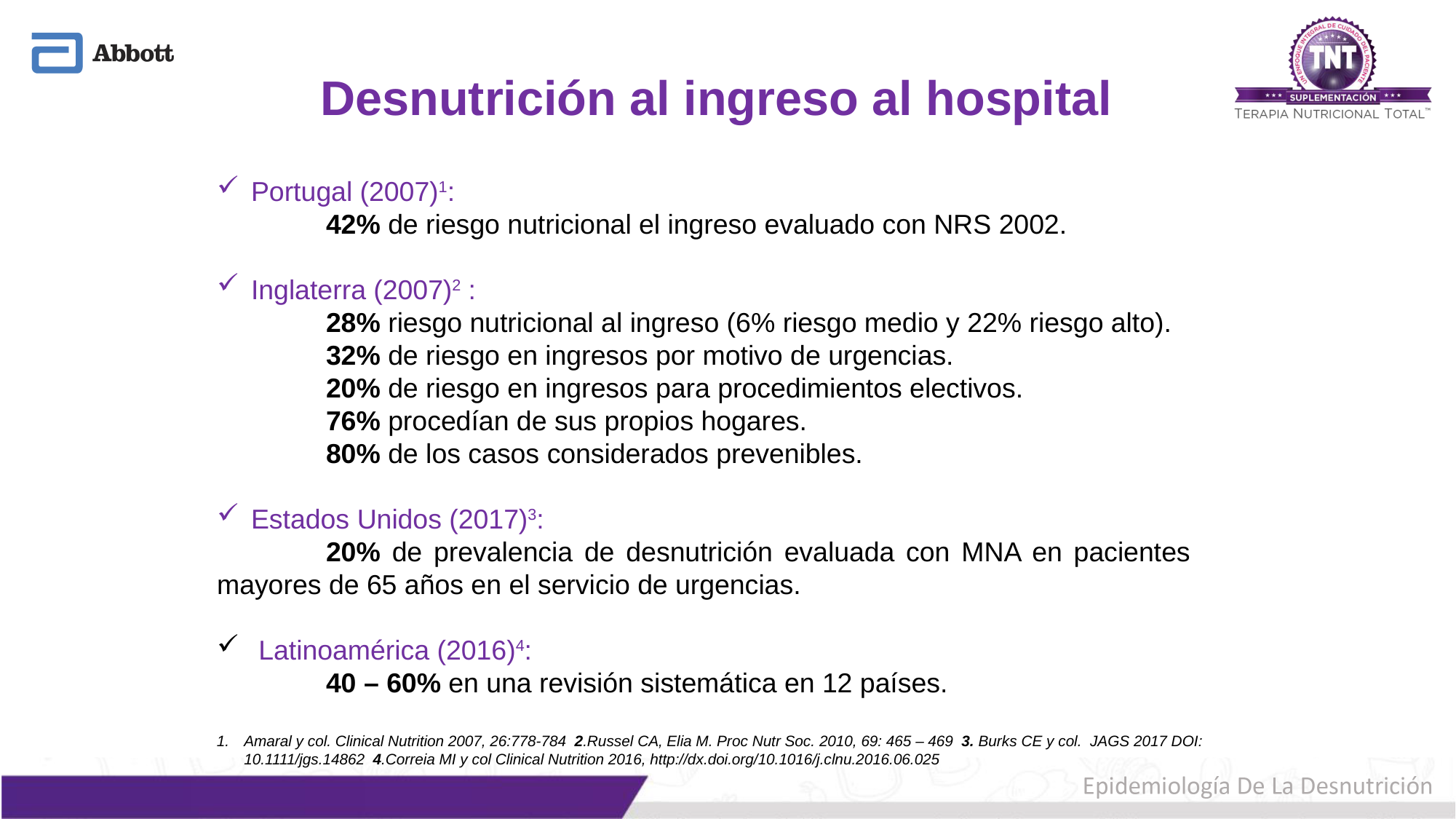

Desnutrición al ingreso al hospital
Portugal (2007)1:
        	42% de riesgo nutricional el ingreso evaluado con NRS 2002.

Inglaterra (2007)2 :
	28% riesgo nutricional al ingreso (6% riesgo medio y 22% riesgo alto).
	32% de riesgo en ingresos por motivo de urgencias.
	20% de riesgo en ingresos para procedimientos electivos.
	76% procedían de sus propios hogares.
	80% de los casos considerados prevenibles.

Estados Unidos (2017)3:
	20% de prevalencia de desnutrición evaluada con MNA en pacientes 	mayores de 65 años en el servicio de urgencias.

 Latinoamérica (2016)4:
	40 – 60% en una revisión sistemática en 12 países.
Amaral y col. Clinical Nutrition 2007, 26:778-784  2.Russel CA, Elia M. Proc Nutr Soc. 2010, 69: 465 – 469  3. Burks CE y col.  JAGS 2017 DOI: 10.1111/jgs.14862  4.Correia MI y col Clinical Nutrition 2016, http://dx.doi.org/10.1016/j.clnu.2016.06.025